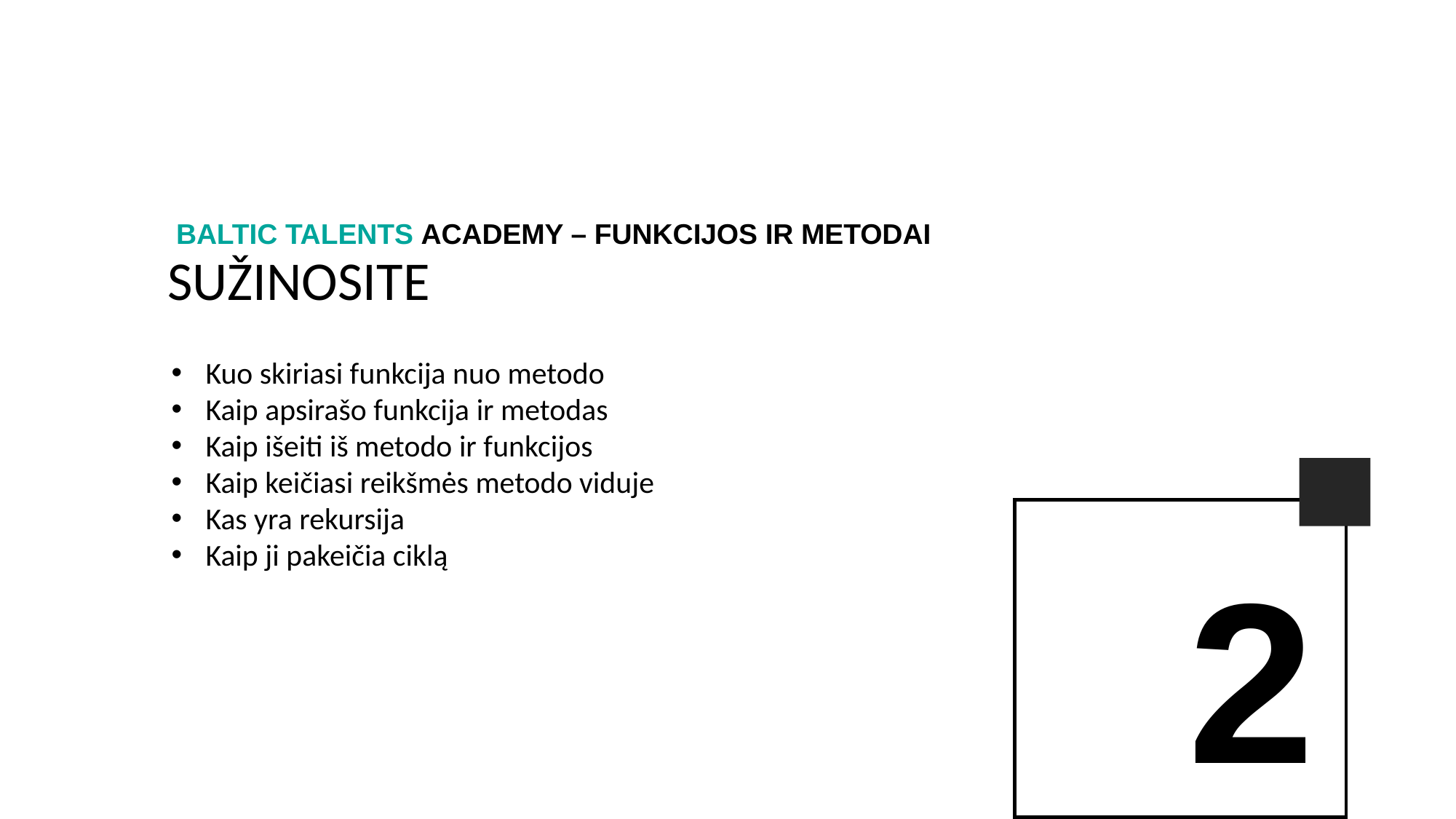

BALTIc TALENTs AcADEMy – Funkcijos ir metodai

Sužinosite
Kuo skiriasi funkcija nuo metodo
Kaip apsirašo funkcija ir metodas
Kaip išeiti iš metodo ir funkcijos
Kaip keičiasi reikšmės metodo viduje
Kas yra rekursija
Kaip ji pakeičia ciklą

2